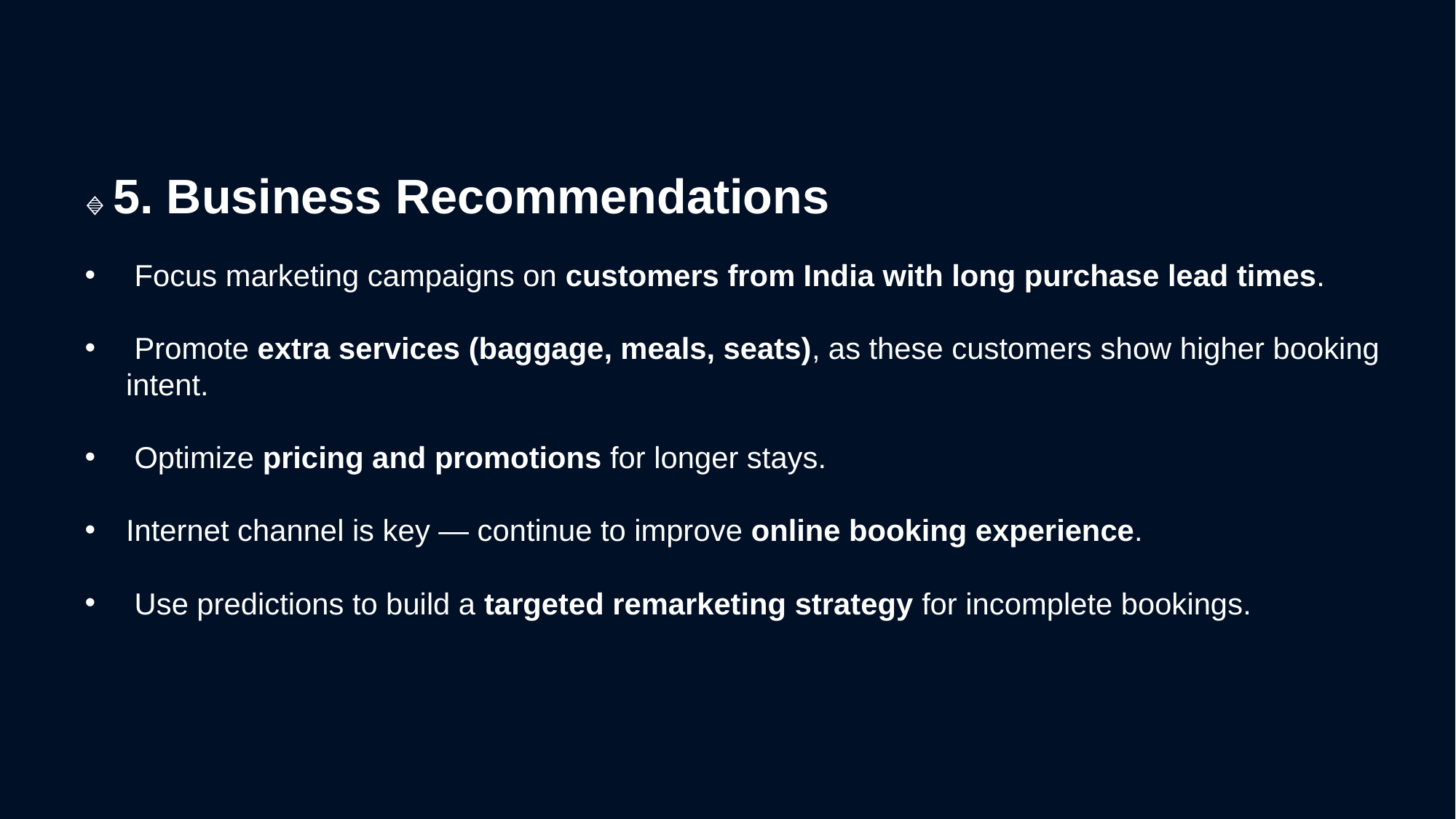

🔹 5. Business Recommendations

 Focus marketing campaigns on customers from India with long purchase lead times.

 Promote extra services (baggage, meals, seats), as these customers show higher booking intent.

 Optimize pricing and promotions for longer stays.
Internet channel is key — continue to improve online booking experience.
 Use predictions to build a targeted remarketing strategy for incomplete bookings.